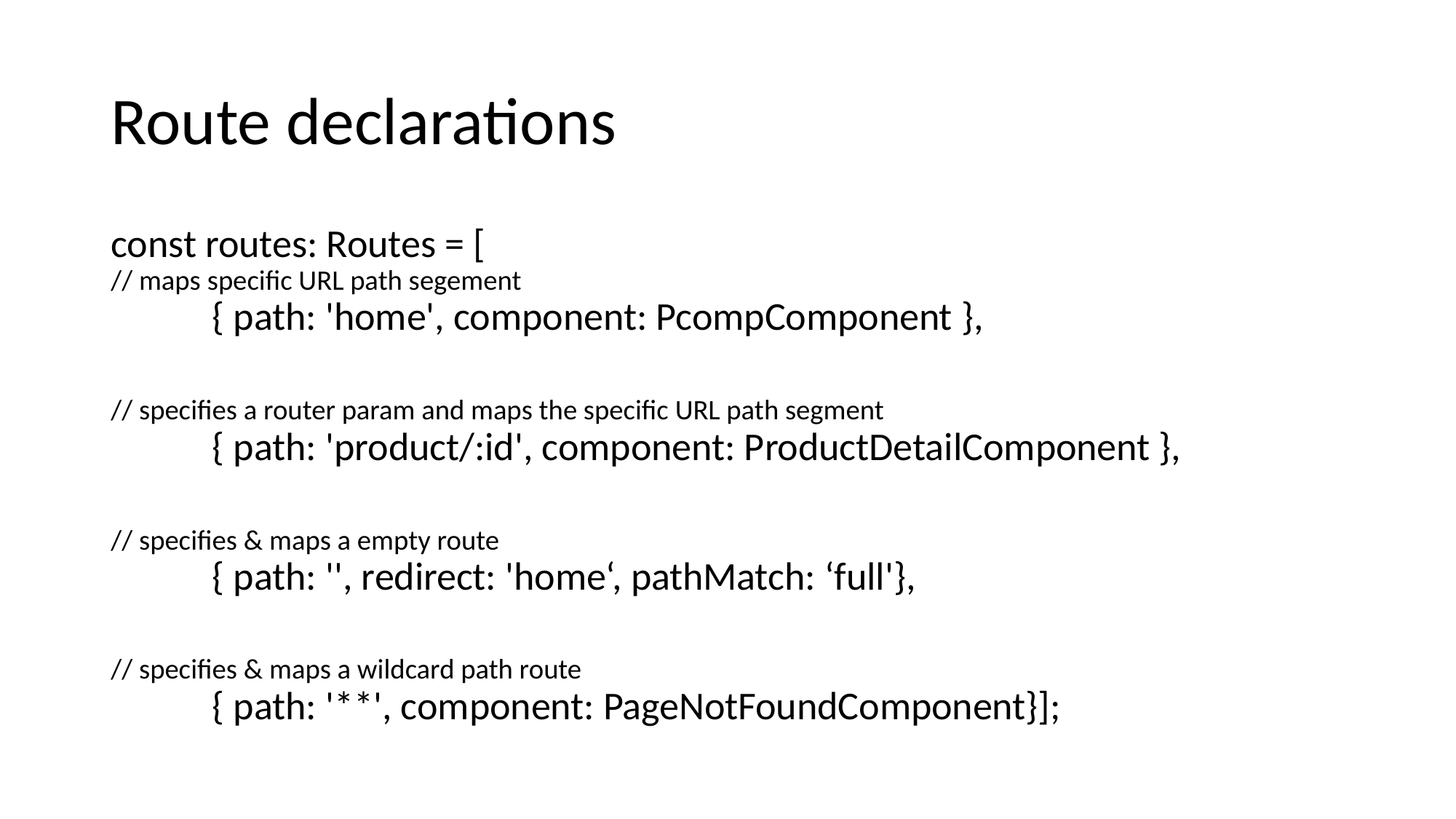

# Route declarations
const routes: Routes = [
// maps specific URL path segement
 	{ path: 'home', component: PcompComponent },
// specifies a router param and maps the specific URL path segment
	{ path: 'product/:id', component: ProductDetailComponent },
// specifies & maps a empty route
	{ path: '', redirect: 'home‘, pathMatch: ‘full'},
// specifies & maps a wildcard path route
 	{ path: '**', component: PageNotFoundComponent}];